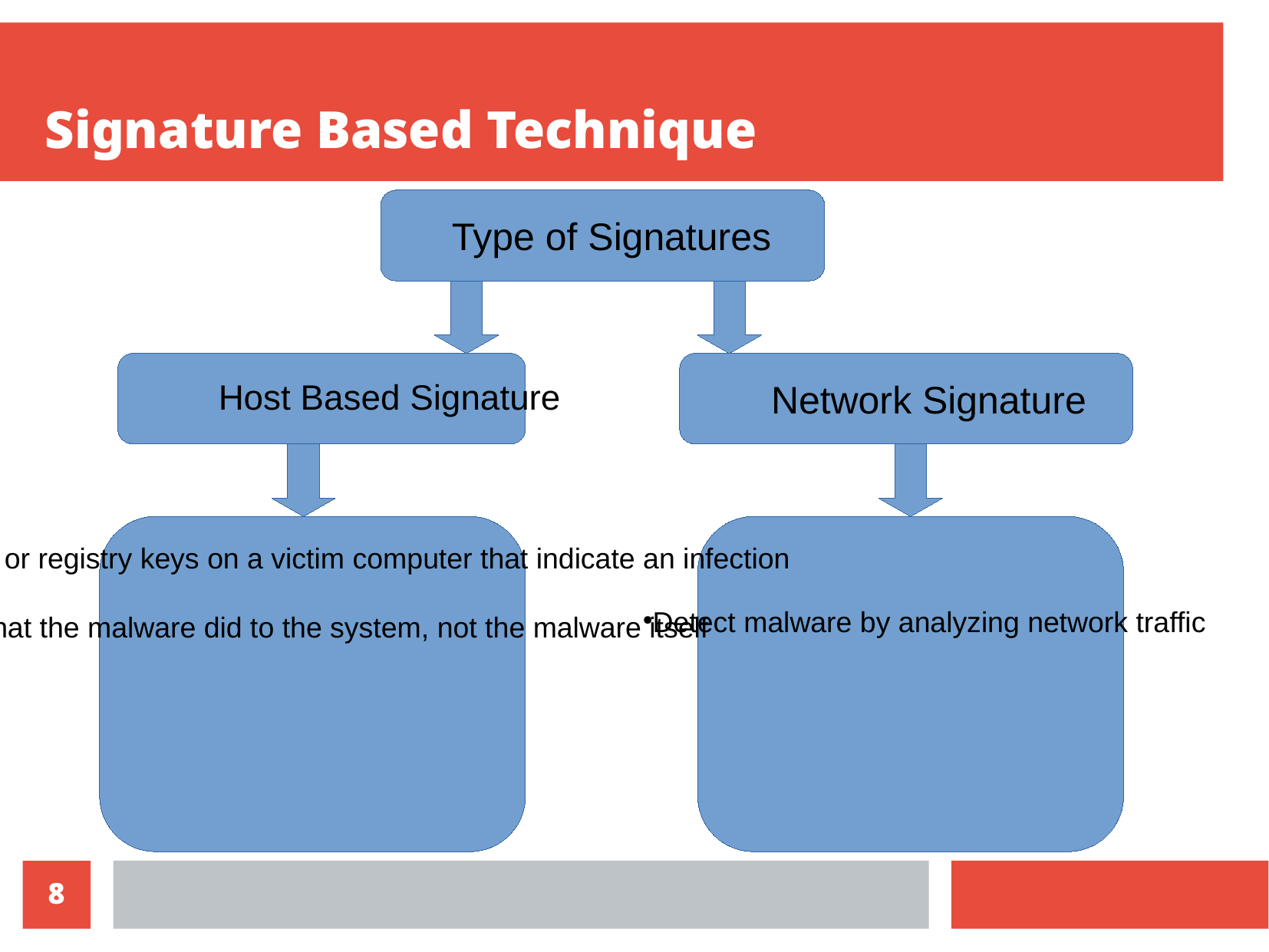

Signature Based Technique

Type of Signatures

Host Based Signature
Network Signature

Identify files or registry keys on a victim computer that indicate an infection

Focus on what the malware did to the system, not the malware itself

Detect malware by analyzing network traffic
8